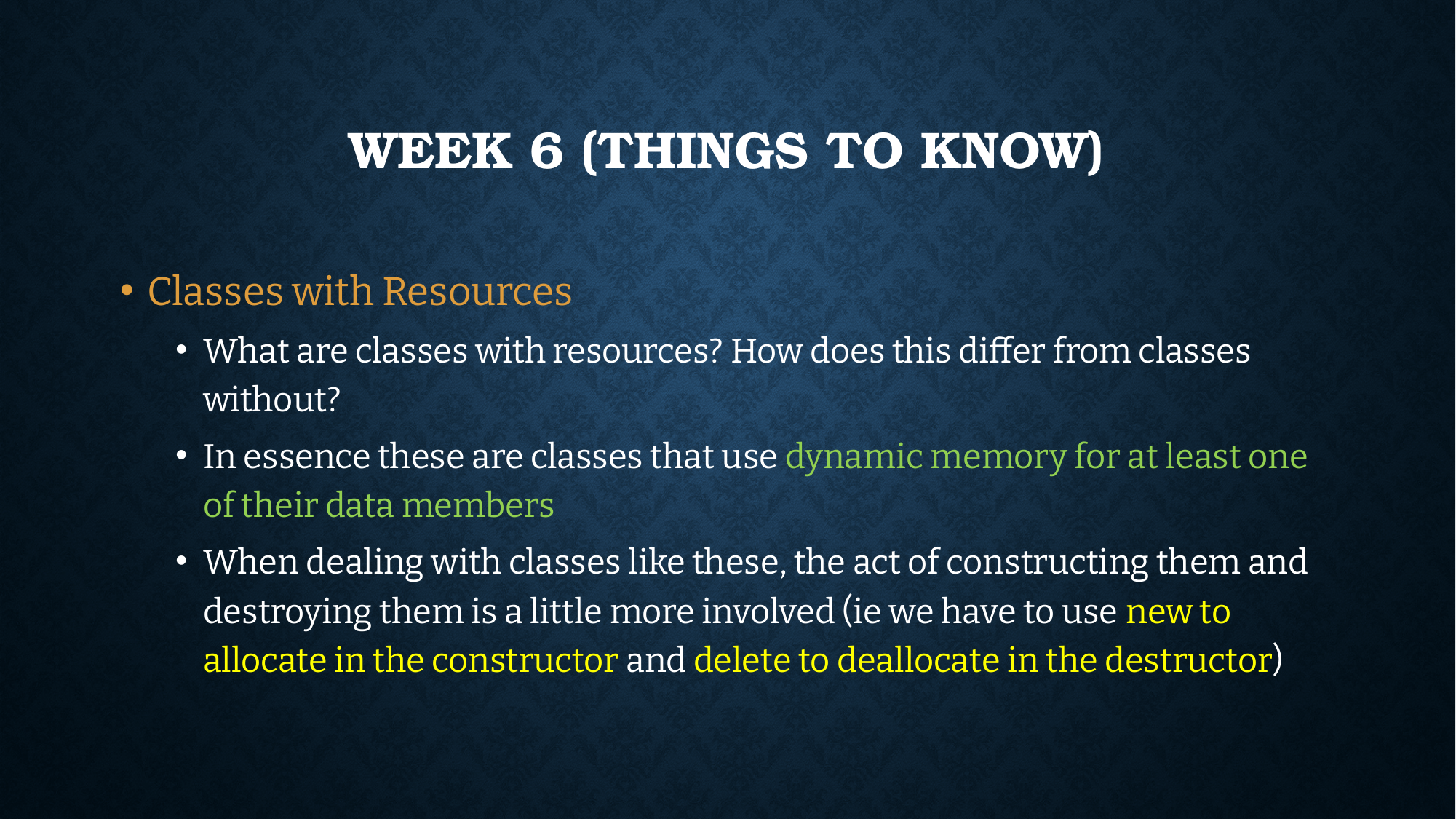

# Week 6 (Things to Know)
Classes with Resources
What are classes with resources? How does this differ from classes without?
In essence these are classes that use dynamic memory for at least one of their data members
When dealing with classes like these, the act of constructing them and destroying them is a little more involved (ie we have to use new to allocate in the constructor and delete to deallocate in the destructor)